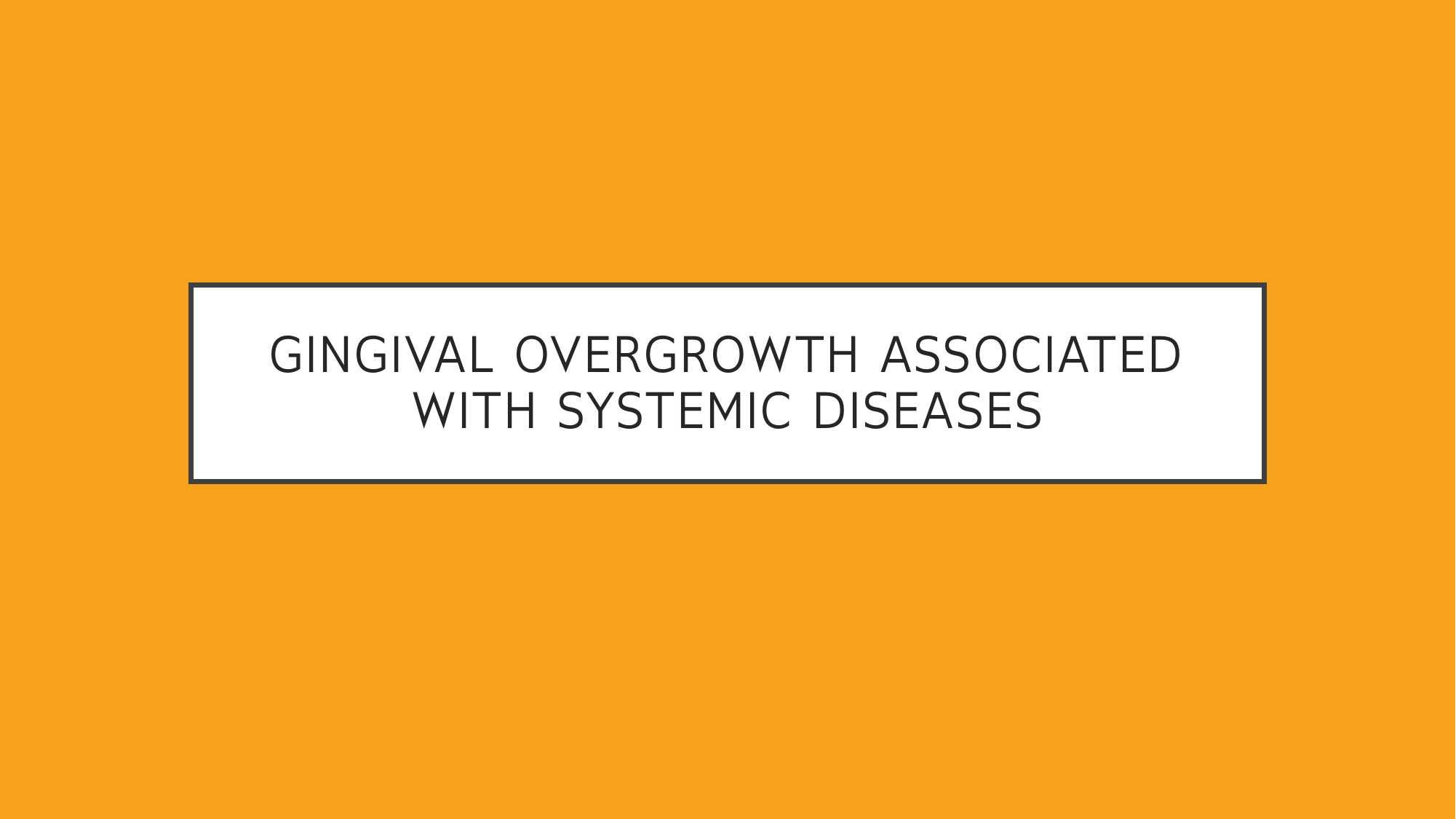

# Gingival Overgrowth Associated With Systemic Diseases